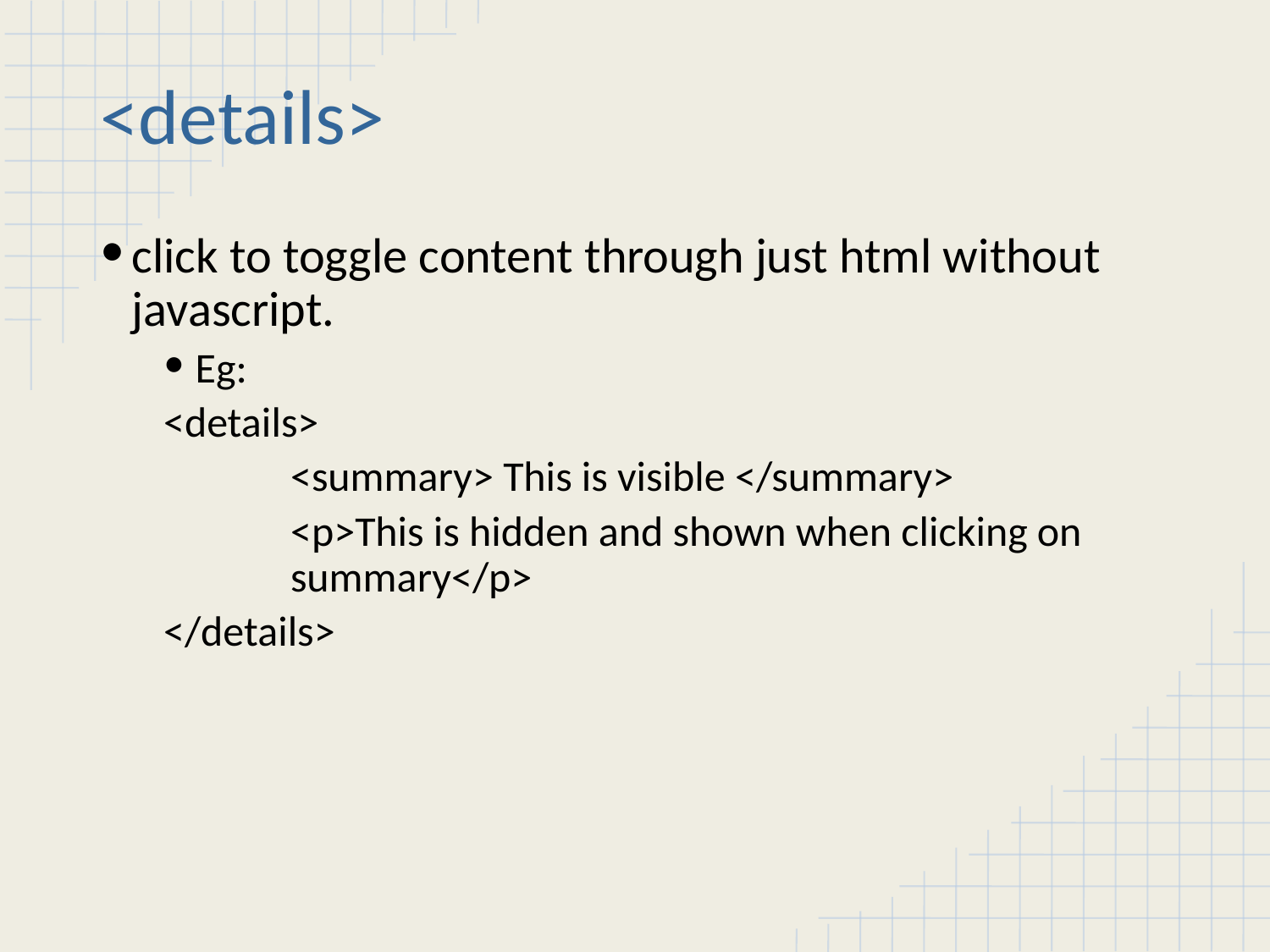

# <details>
click to toggle content through just html without javascript.
Eg:
<details>
	<summary> This is visible </summary>
	<p>This is hidden and shown when clicking on 	summary</p>
</details>